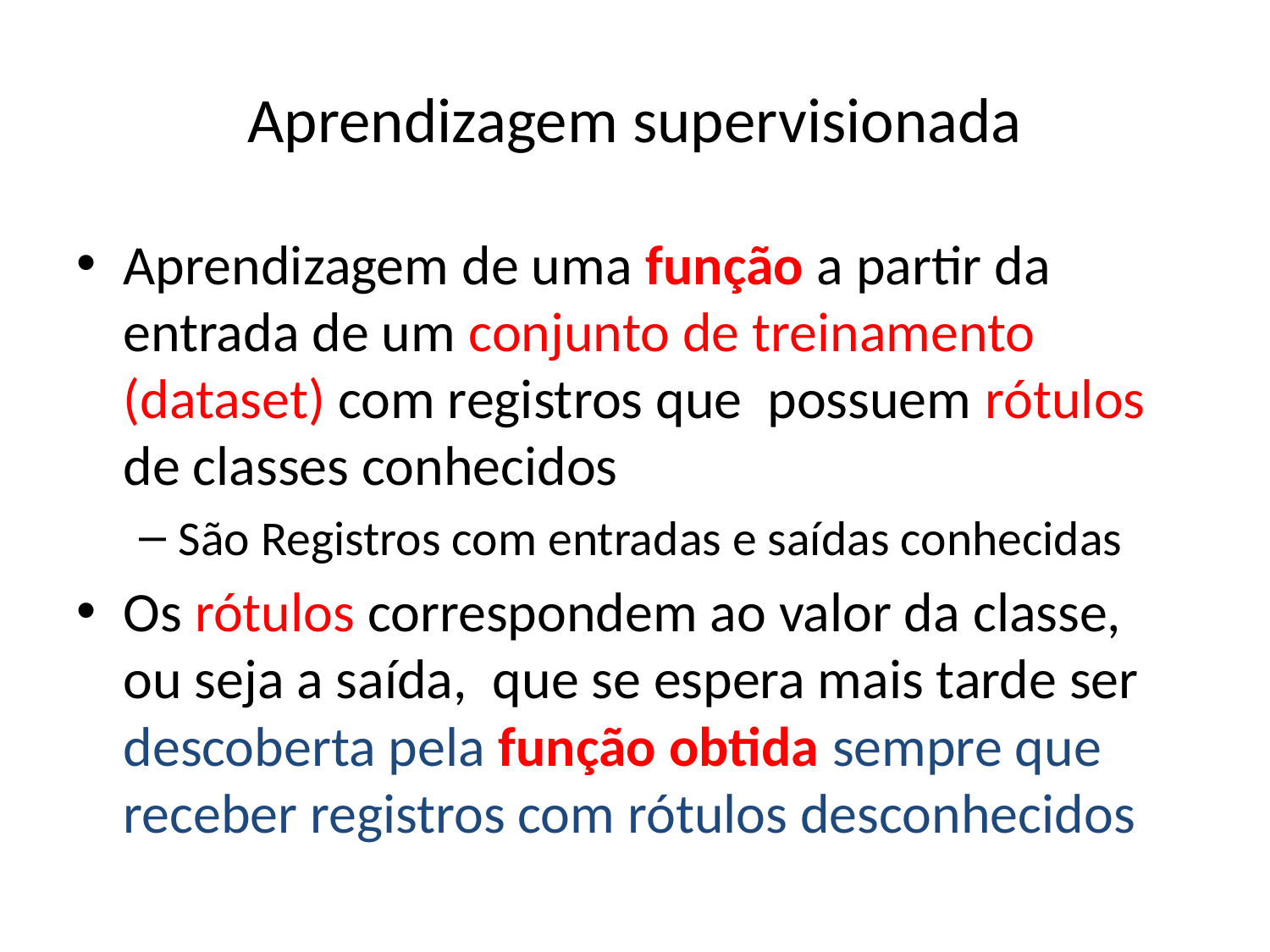

# Aprendizagem supervisionada
Aprendizagem de uma função a partir da entrada de um conjunto de treinamento (dataset) com registros que  possuem rótulos de classes conhecidos
São Registros com entradas e saídas conhecidas
Os rótulos correspondem ao valor da classe, ou seja a saída,  que se espera mais tarde ser descoberta pela função obtida sempre que receber registros com rótulos desconhecidos